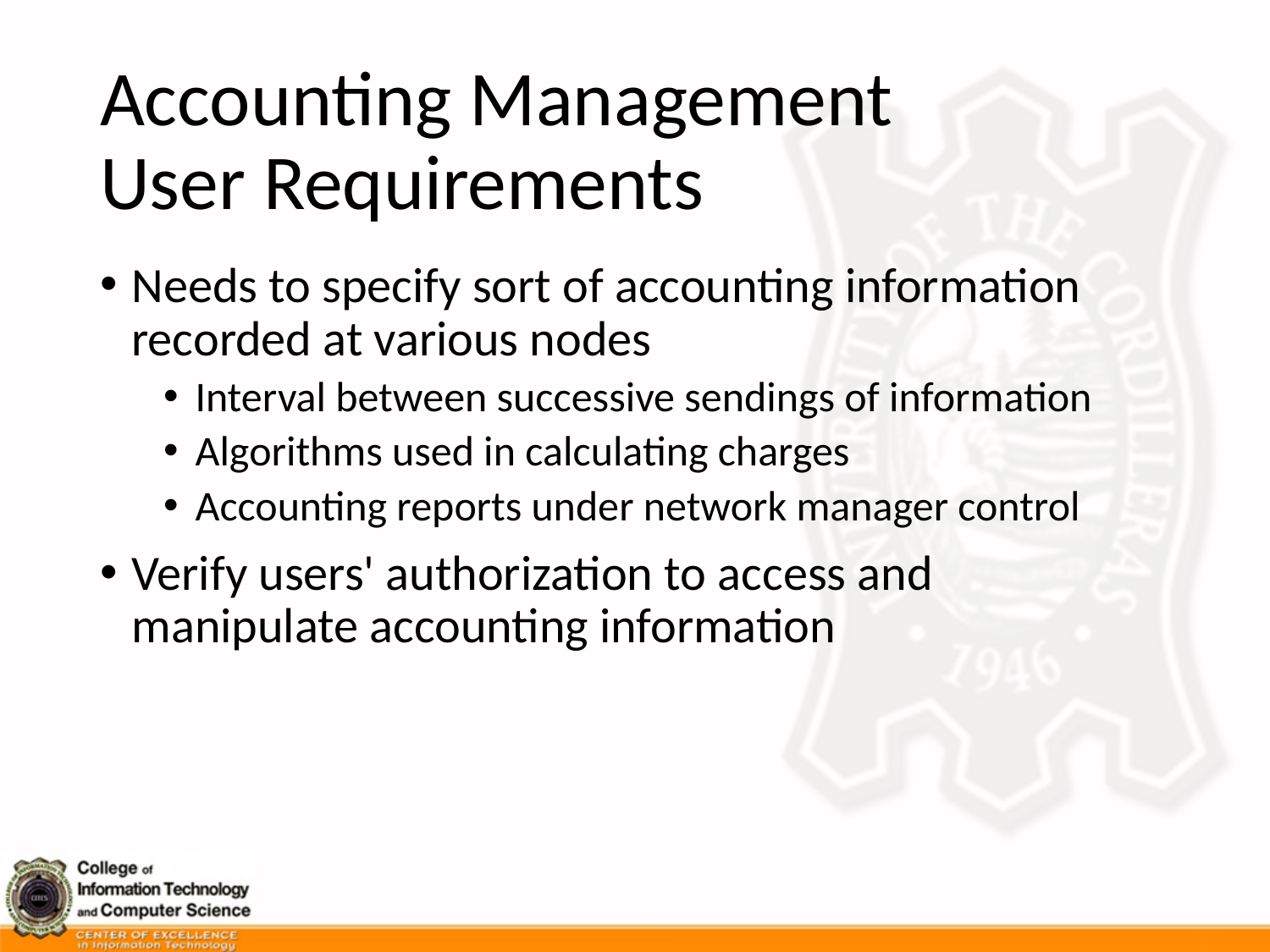

# Accounting Management User Requirements
Needs to specify sort of accounting information recorded at various nodes
Interval between successive sendings of information
Algorithms used in calculating charges
Accounting reports under network manager control
Verify users' authorization to access and manipulate accounting information